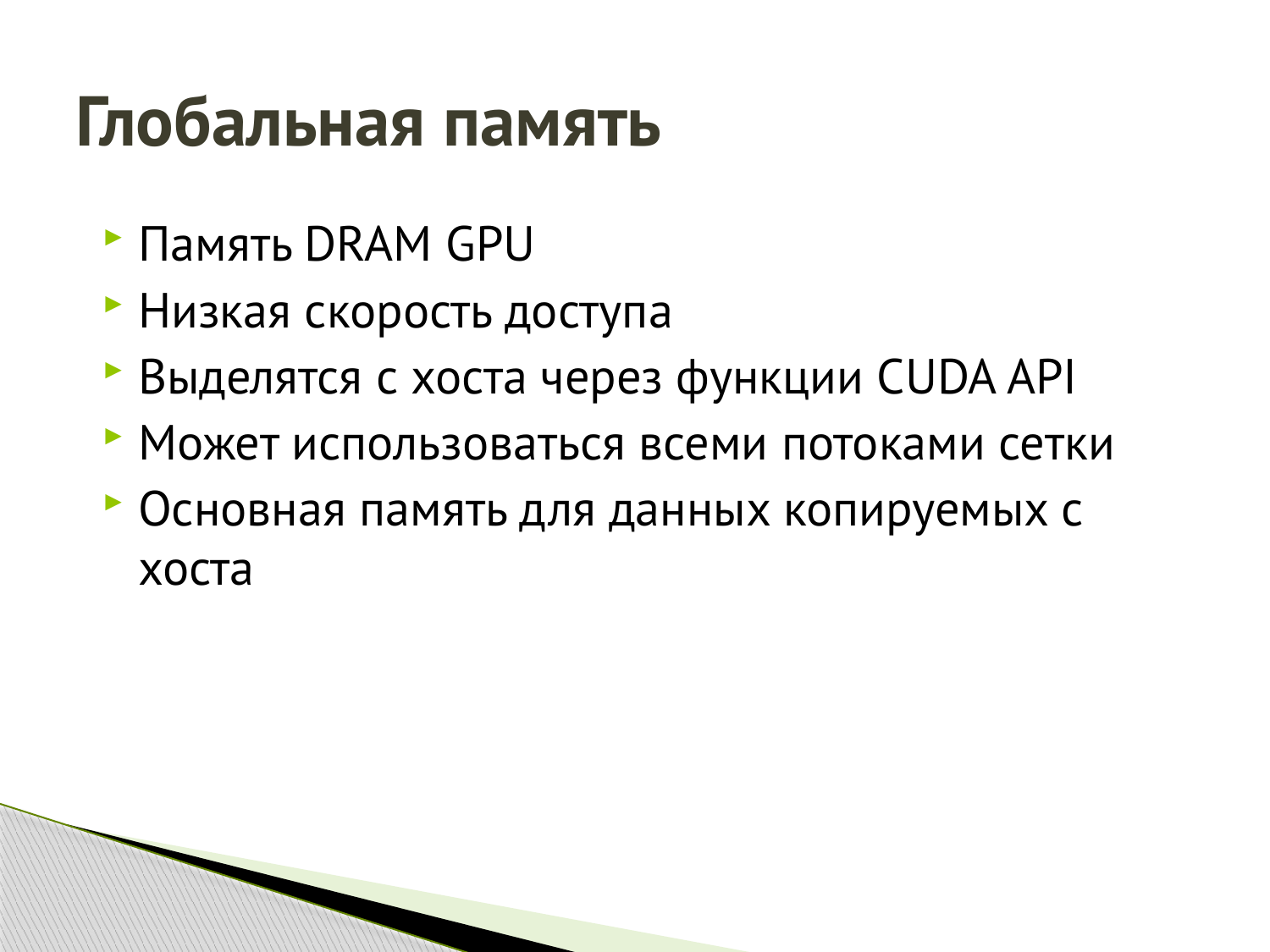

# Глобальная память
Память DRAM GPU
Низкая скорость доступа
Выделятся с хоста через функции CUDA API
Может использоваться всеми потоками сетки
Основная память для данных копируемых с хоста